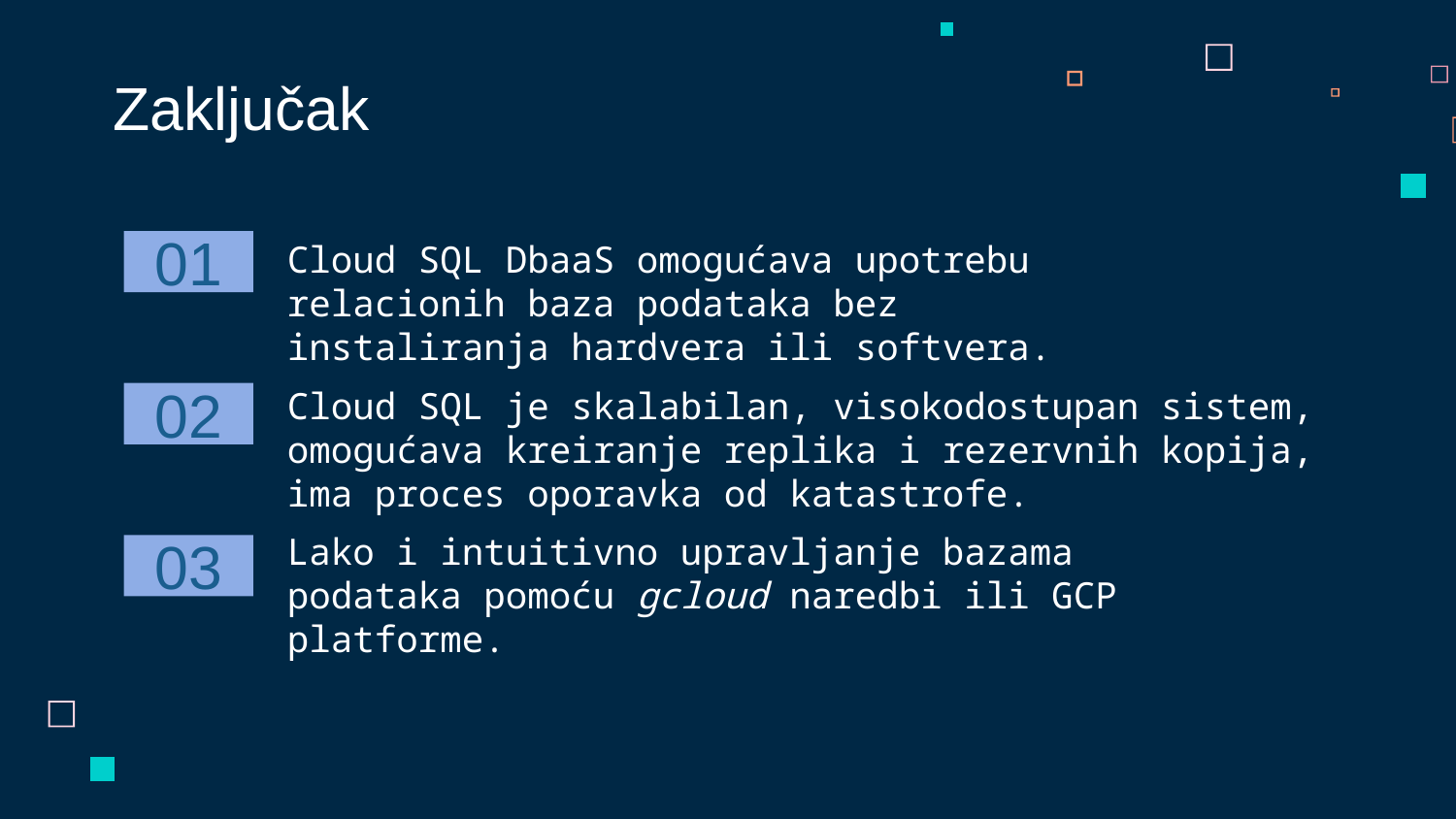

# Zaključak
Cloud SQL DbaaS omogućava upotrebu relacionih baza podataka bez instaliranja hardvera ili softvera.
01
Cloud SQL je skalabilan, visokodostupan sistem, omogućava kreiranje replika i rezervnih kopija, ima proces oporavka od katastrofe.
02
Lako i intuitivno upravljanje bazama podataka pomoću gcloud naredbi ili GCP platforme.
03